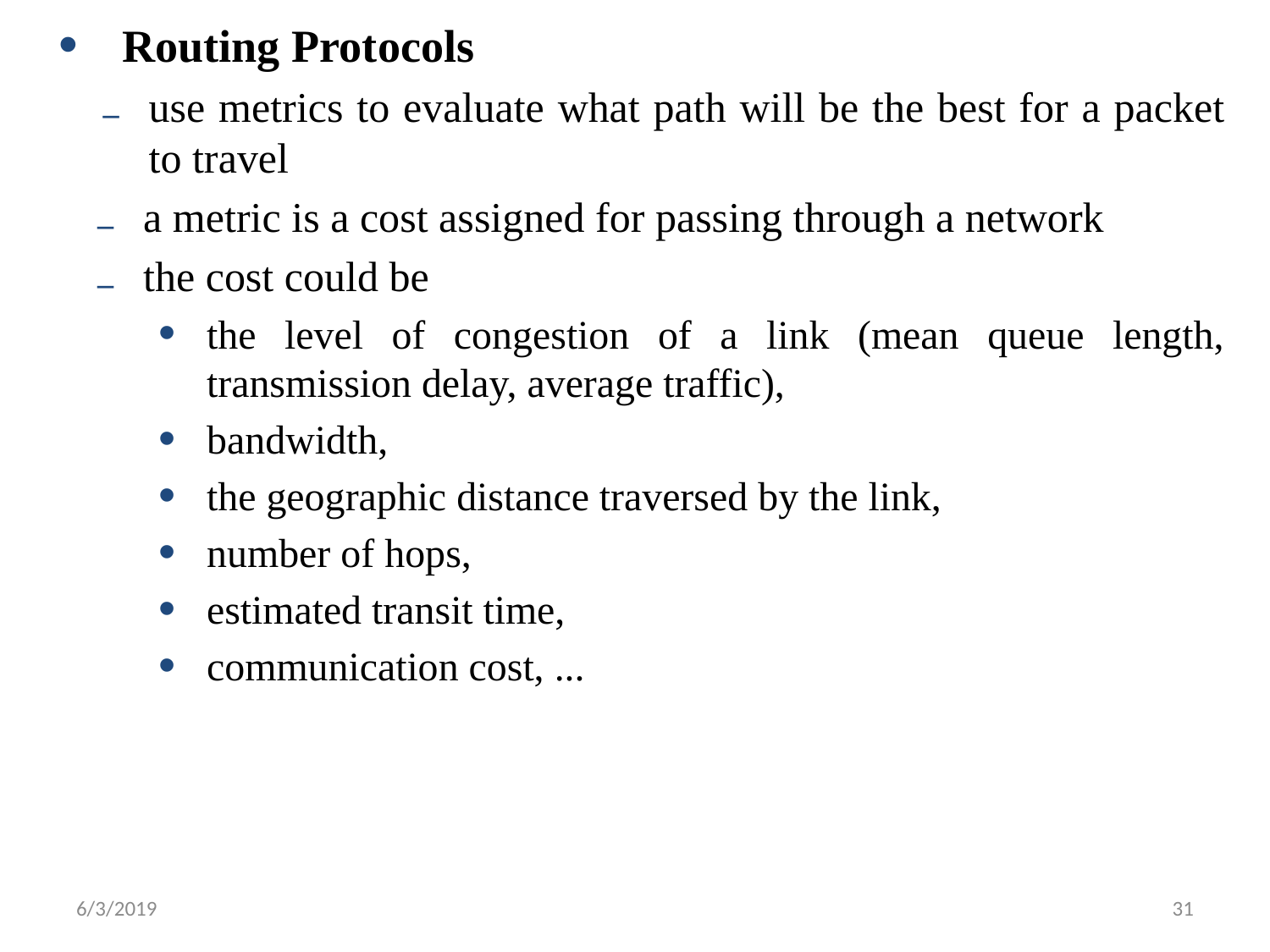

Routing Protocols
use metrics to evaluate what path will be the best for a packet to travel
a metric is a cost assigned for passing through a network
the cost could be
the level of congestion of a link (mean queue length, transmission delay, average traffic),
bandwidth,
the geographic distance traversed by the link,
number of hops,
estimated transit time,
communication cost, ...

6/3/2019
31